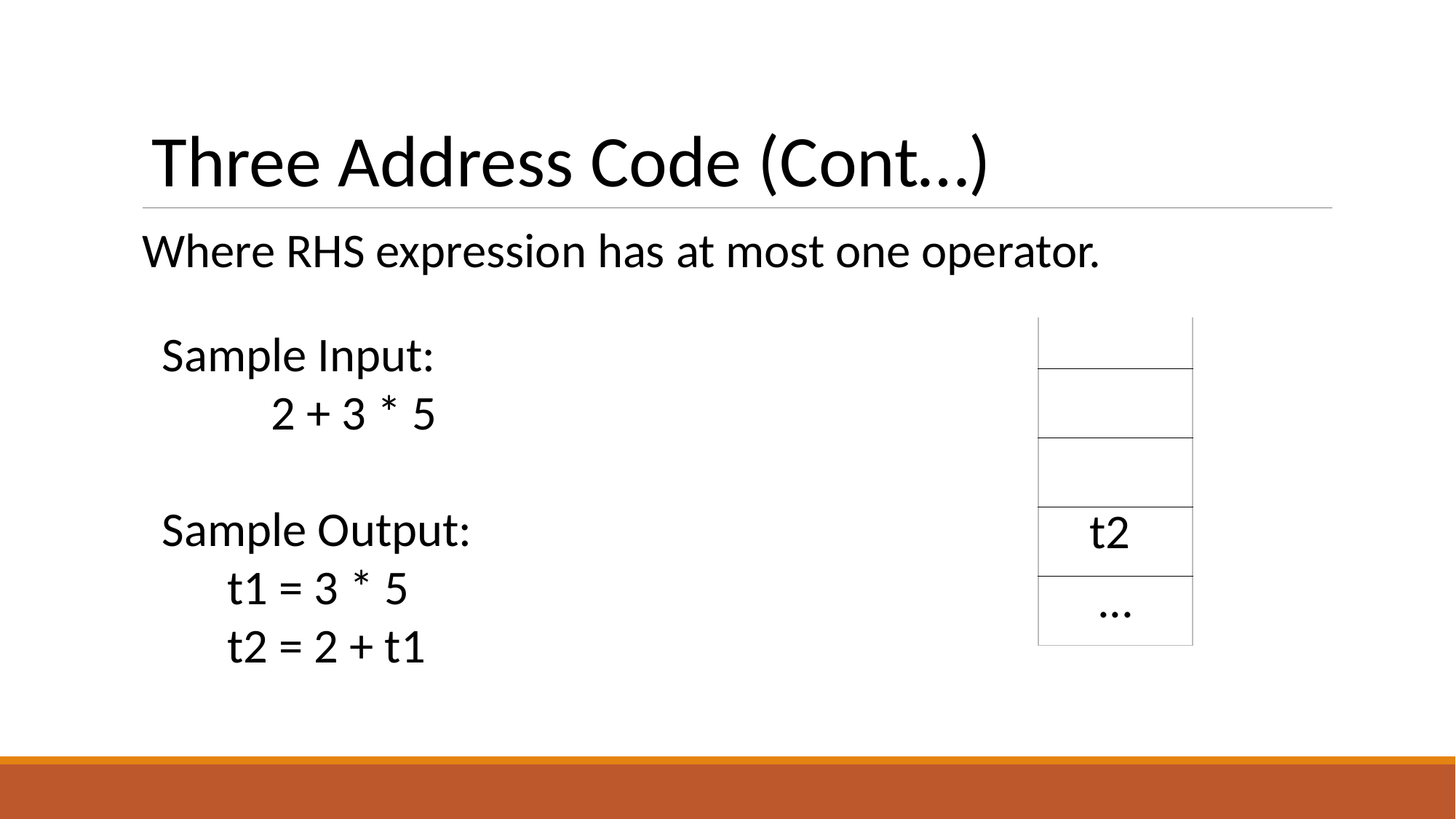

#
Three Address Code (Cont…)
Where RHS expression has at most one operator.

Sample Input:
	2 + 3 * 5

Sample Output:
      t1 = 3 * 5
      t2 = 2 + t1

|  |
| --- |
|  |
|  |
| t2 |
| ... |